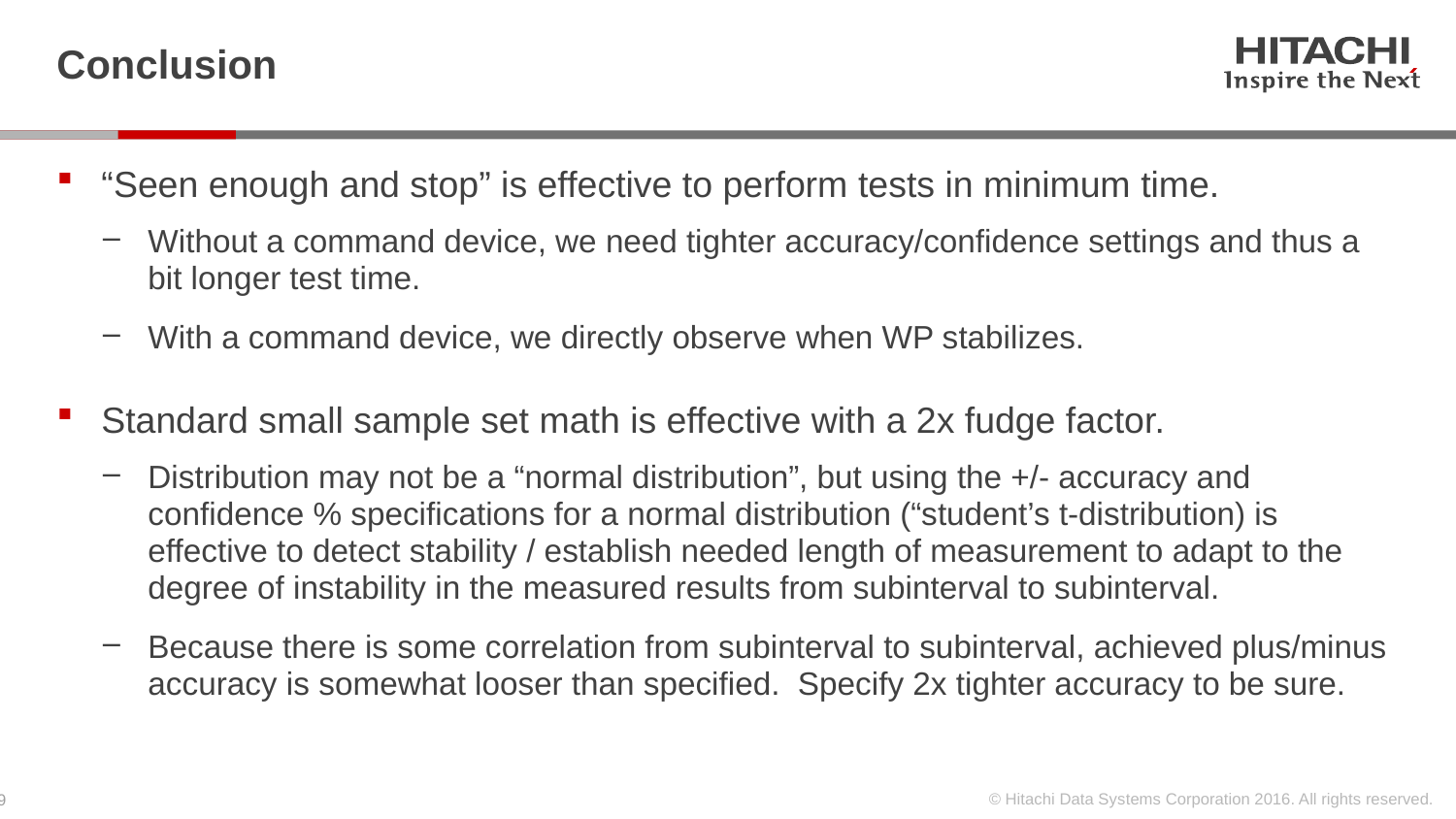

# Conclusion
“Seen enough and stop” is effective to perform tests in minimum time.
Without a command device, we need tighter accuracy/confidence settings and thus a bit longer test time.
With a command device, we directly observe when WP stabilizes.
Standard small sample set math is effective with a 2x fudge factor.
Distribution may not be a “normal distribution”, but using the +/- accuracy and confidence % specifications for a normal distribution (“student’s t-distribution) is effective to detect stability / establish needed length of measurement to adapt to the degree of instability in the measured results from subinterval to subinterval.
Because there is some correlation from subinterval to subinterval, achieved plus/minus accuracy is somewhat looser than specified.  Specify 2x tighter accuracy to be sure.